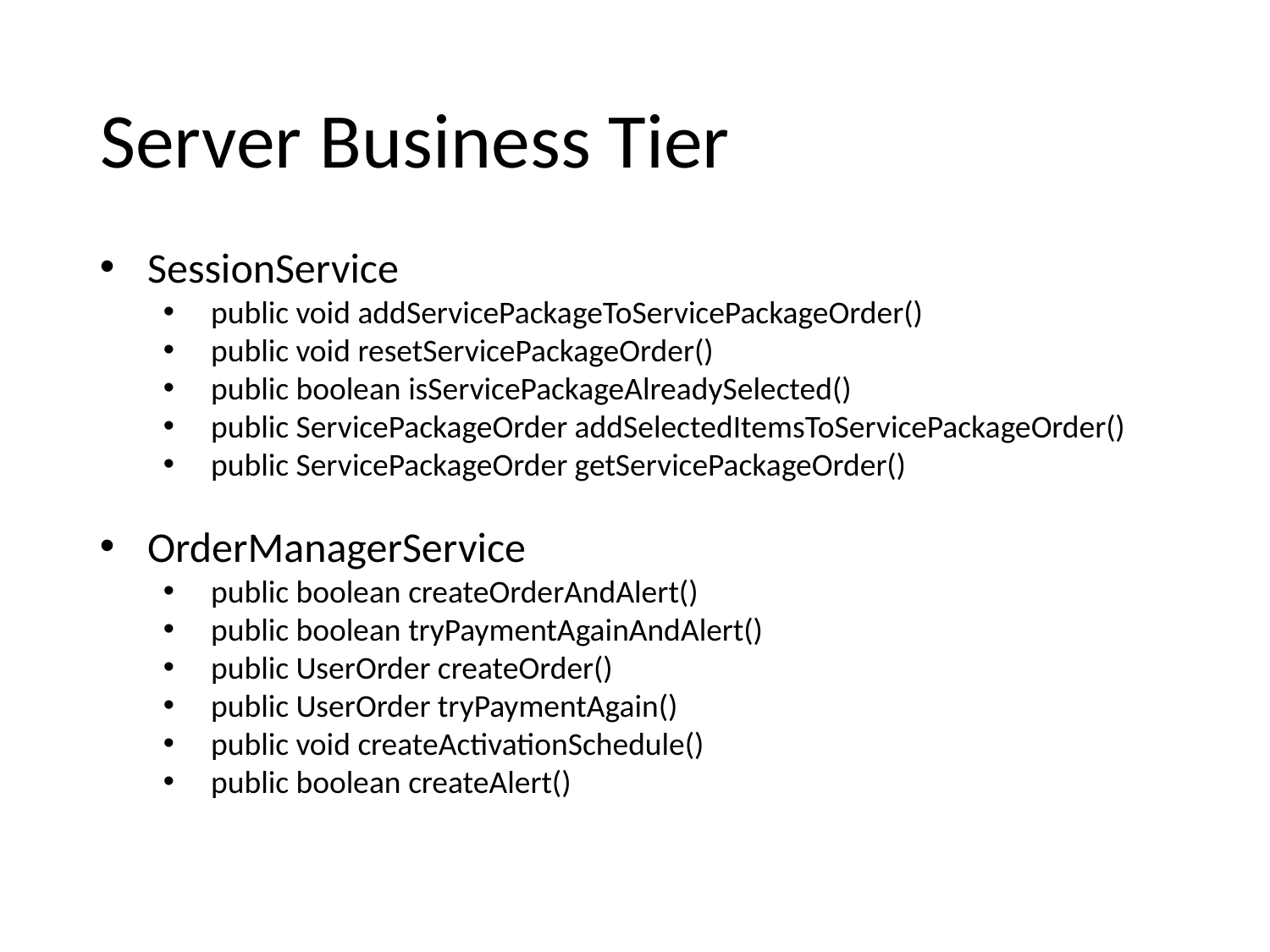

# Server Business Tier
SessionService
public void addServicePackageToServicePackageOrder()
public void resetServicePackageOrder()
public boolean isServicePackageAlreadySelected()
public ServicePackageOrder addSelectedItemsToServicePackageOrder()
public ServicePackageOrder getServicePackageOrder()

OrderManagerService
public boolean createOrderAndAlert()
public boolean tryPaymentAgainAndAlert()
public UserOrder createOrder()
public UserOrder tryPaymentAgain()
public void createActivationSchedule()
public boolean createAlert()